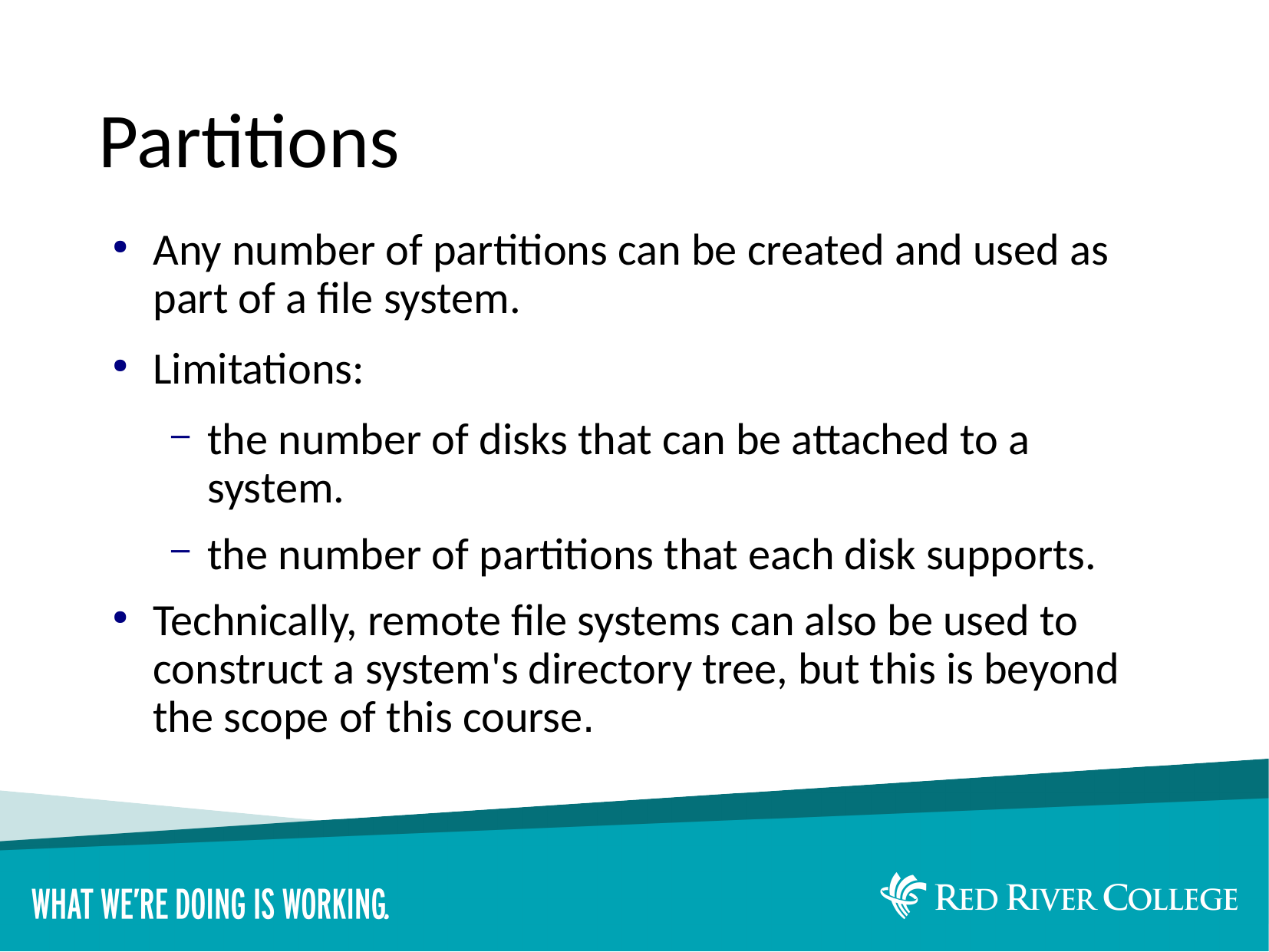

# Partitions
Any number of partitions can be created and used as part of a file system.
Limitations:
the number of disks that can be attached to a system.
the number of partitions that each disk supports.
Technically, remote file systems can also be used to construct a system's directory tree, but this is beyond the scope of this course.